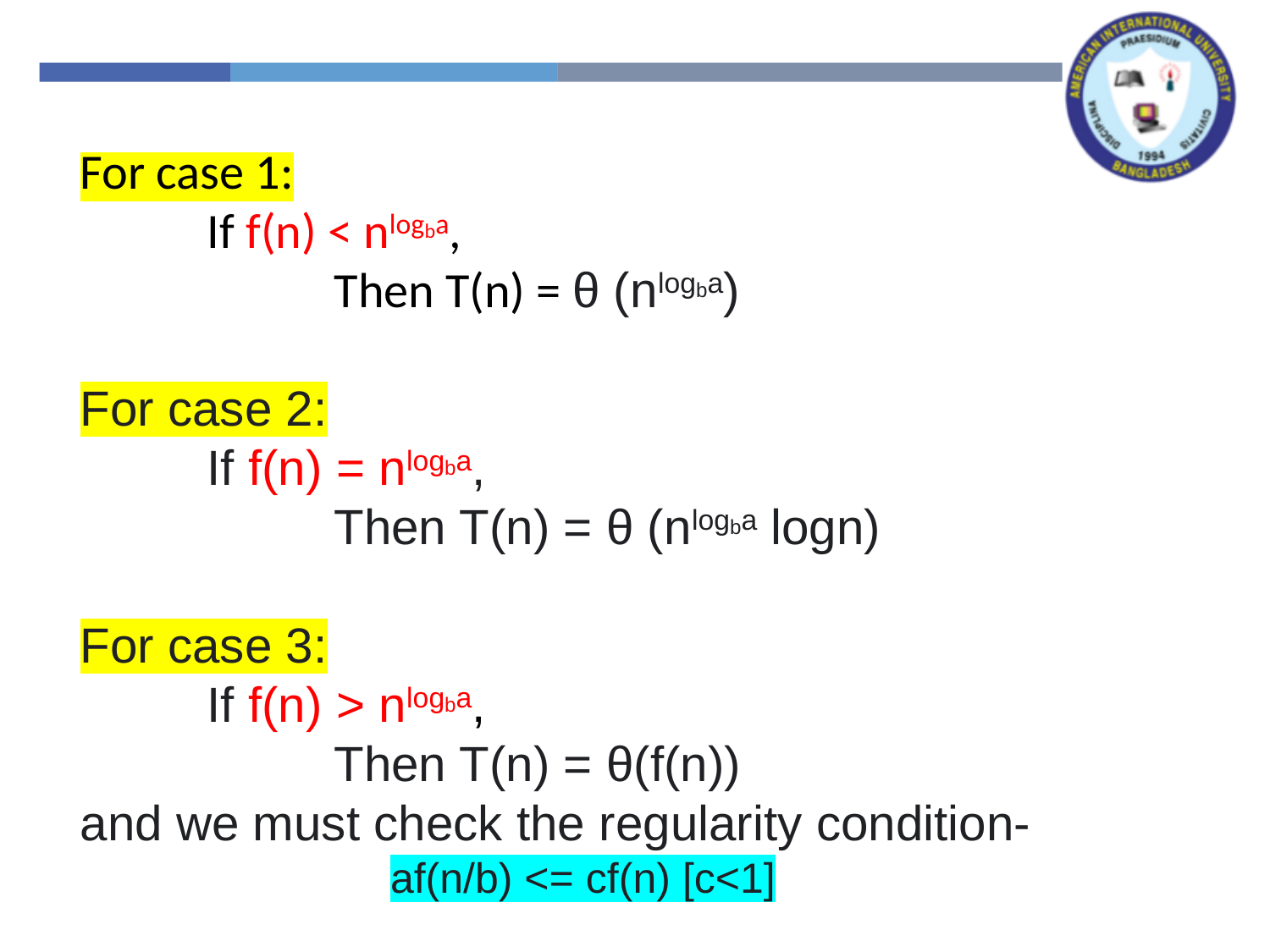

For case 1:
	If f(n) < nlogba,
		Then T(n) = θ (nlogba)

For case 2:
	If f(n) = nlogba,
		Then T(n) = θ (nlogba logn)

For case 3:
	If f(n) > nlogba,
		Then T(n) = θ(f(n))
and we must check the regularity condition-
af(n/b) <= cf(n) [c<1]